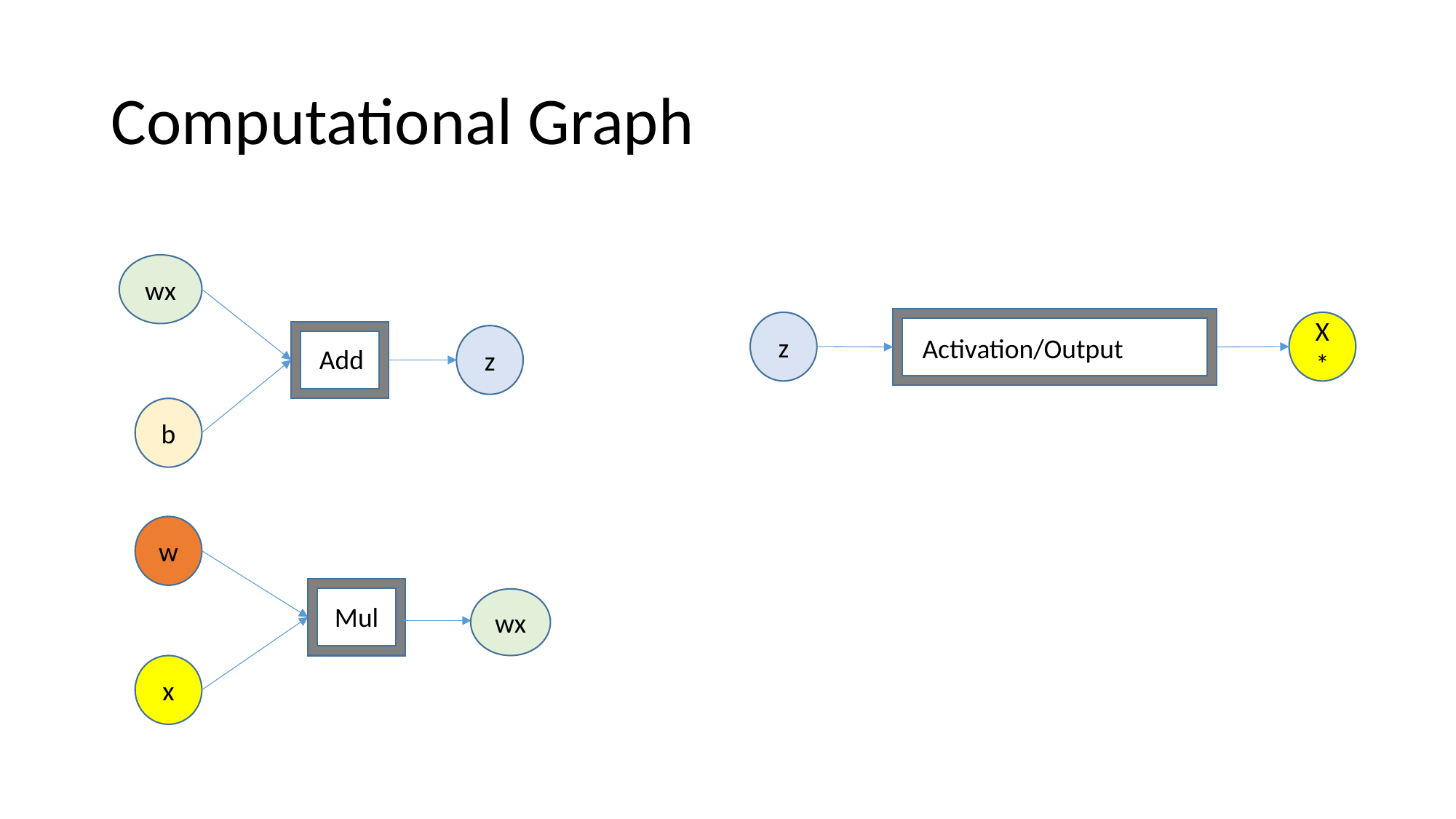

# Computational Graph

wx

z
X*

z
Activation/Output
Add
b
w

wx
Mul
x